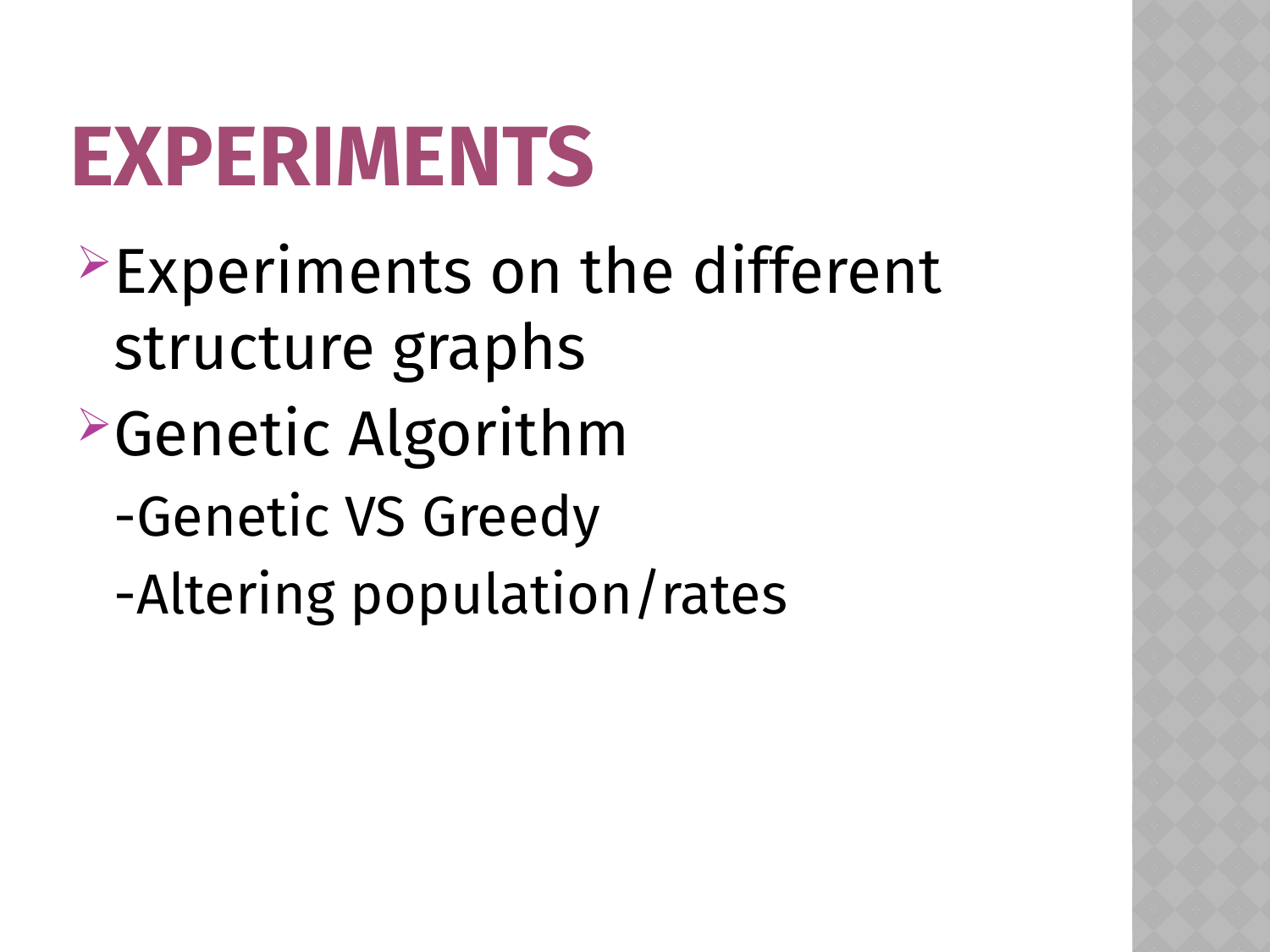

# Experiments
Experiments on the different structure graphs
Genetic Algorithm
	-Genetic VS Greedy
	-Altering population/rates